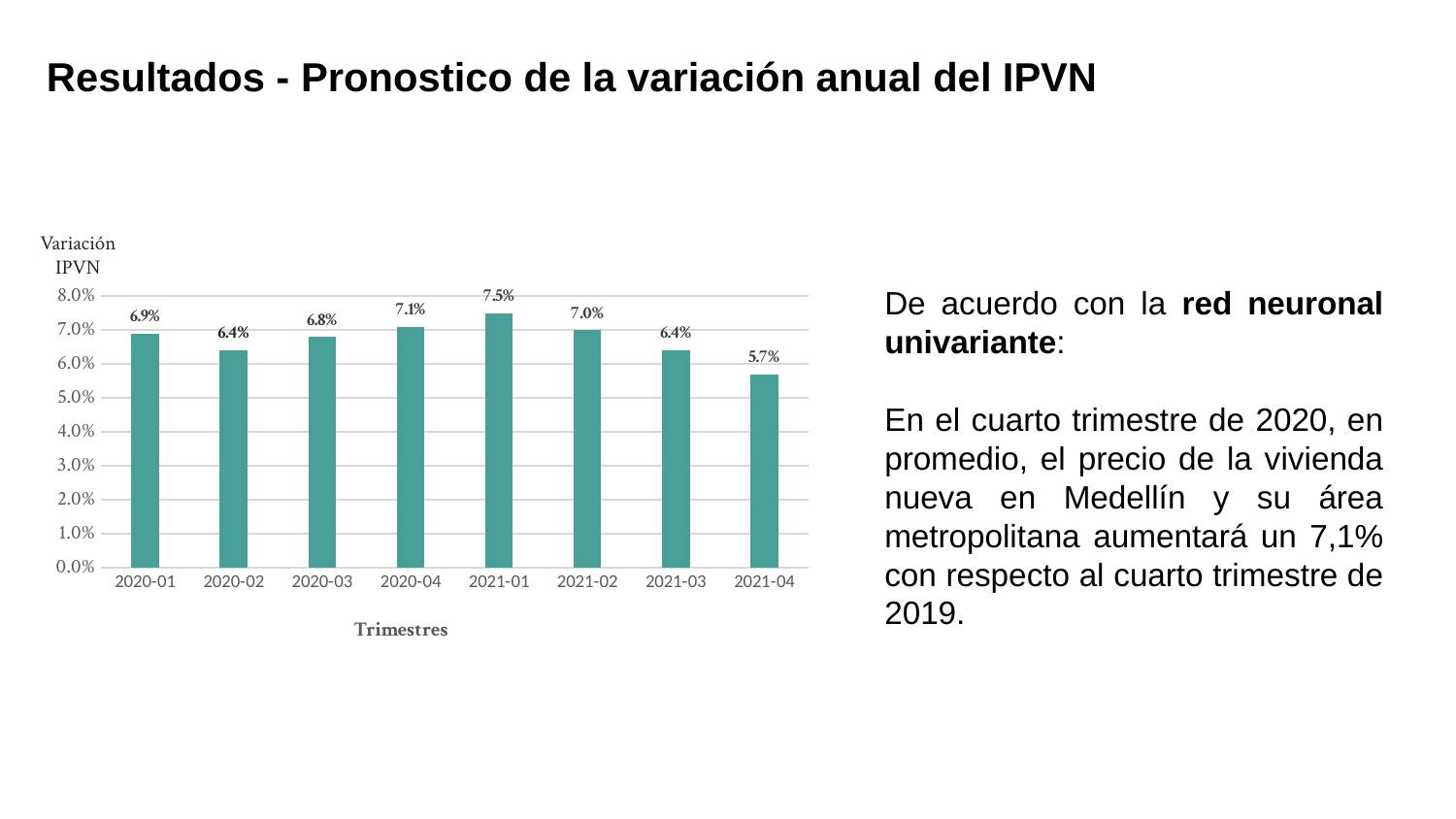

Resultados - Pronostico de la variación anual del IPVN
Variación IPVN

### Chart

| Category | Pronostico IPVN |
|---|---|
| 2020-01 | 0.069 |
| 2020-02 | 0.064 |
| 2020-03 | 0.068 |
| 2020-04 | 0.071 |
| 2021-01 | 0.075 |
| 2021-02 | 0.07 |
| 2021-03 | 0.064 |
| 2021-04 | 0.057 |
De acuerdo con la red neuronal univariante:

En el cuarto trimestre de 2020, en promedio, el precio de la vivienda nueva en Medellín y su área metropolitana aumentará un 7,1% con respecto al cuarto trimestre de 2019.